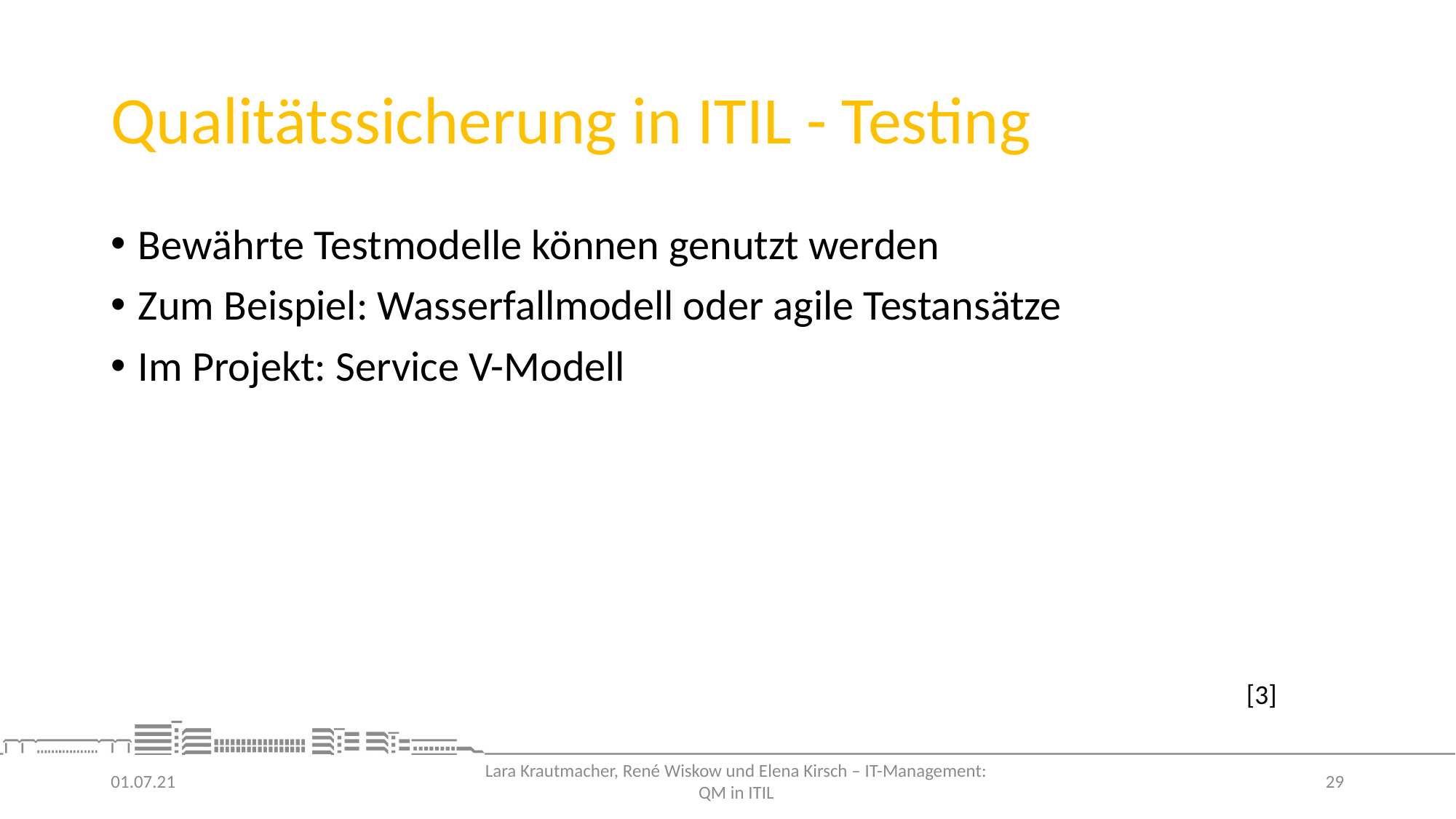

# Qualitätssicherung in ITIL - Testing
Bewährte Testmodelle können genutzt werden
Zum Beispiel: Wasserfallmodell oder agile Testansätze
Im Projekt: Service V-Modell

[3]
01.07.21
29